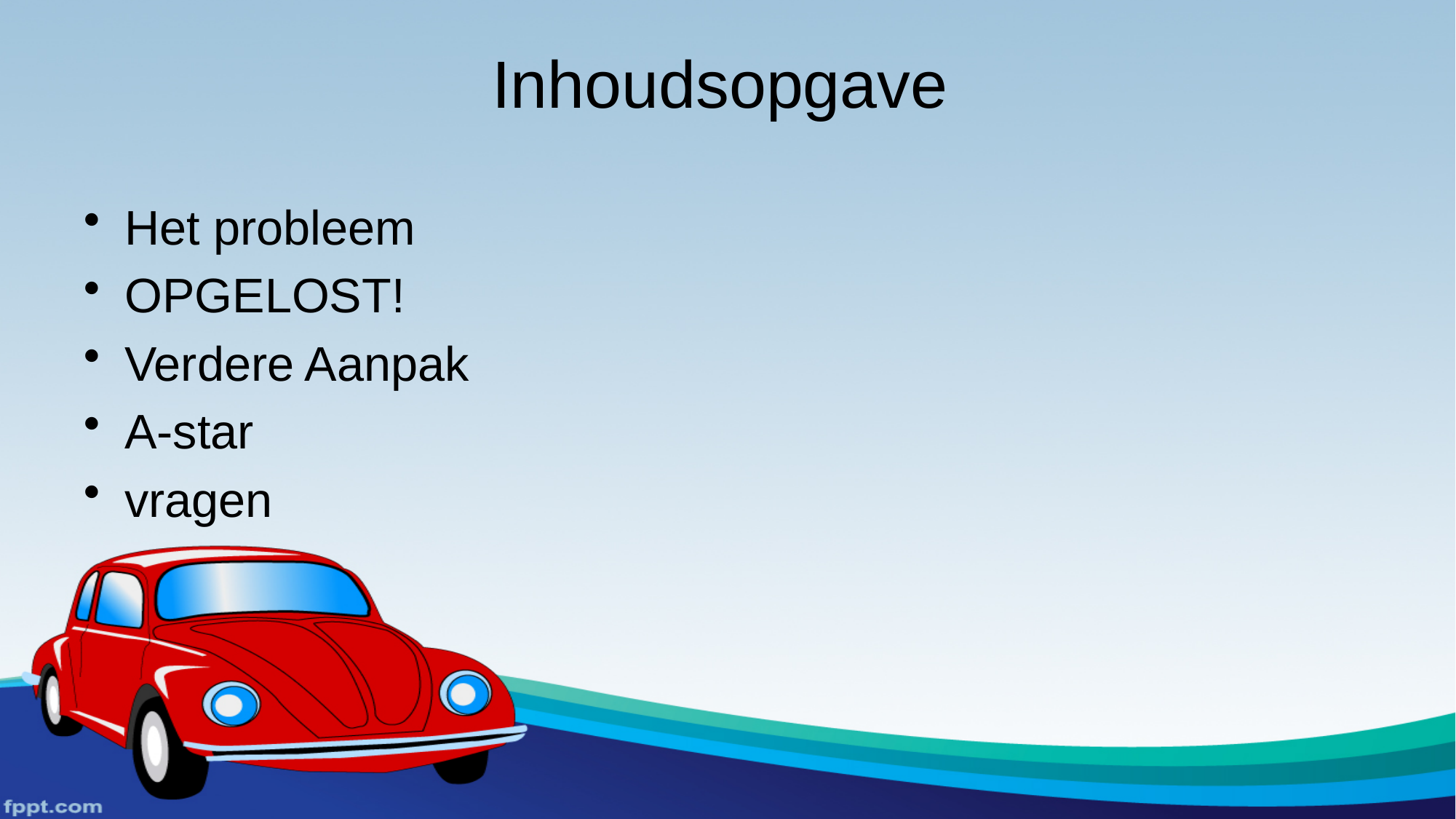

# Inhoudsopgave
Het probleem
OPGELOST!
Verdere Aanpak
A-star
vragen